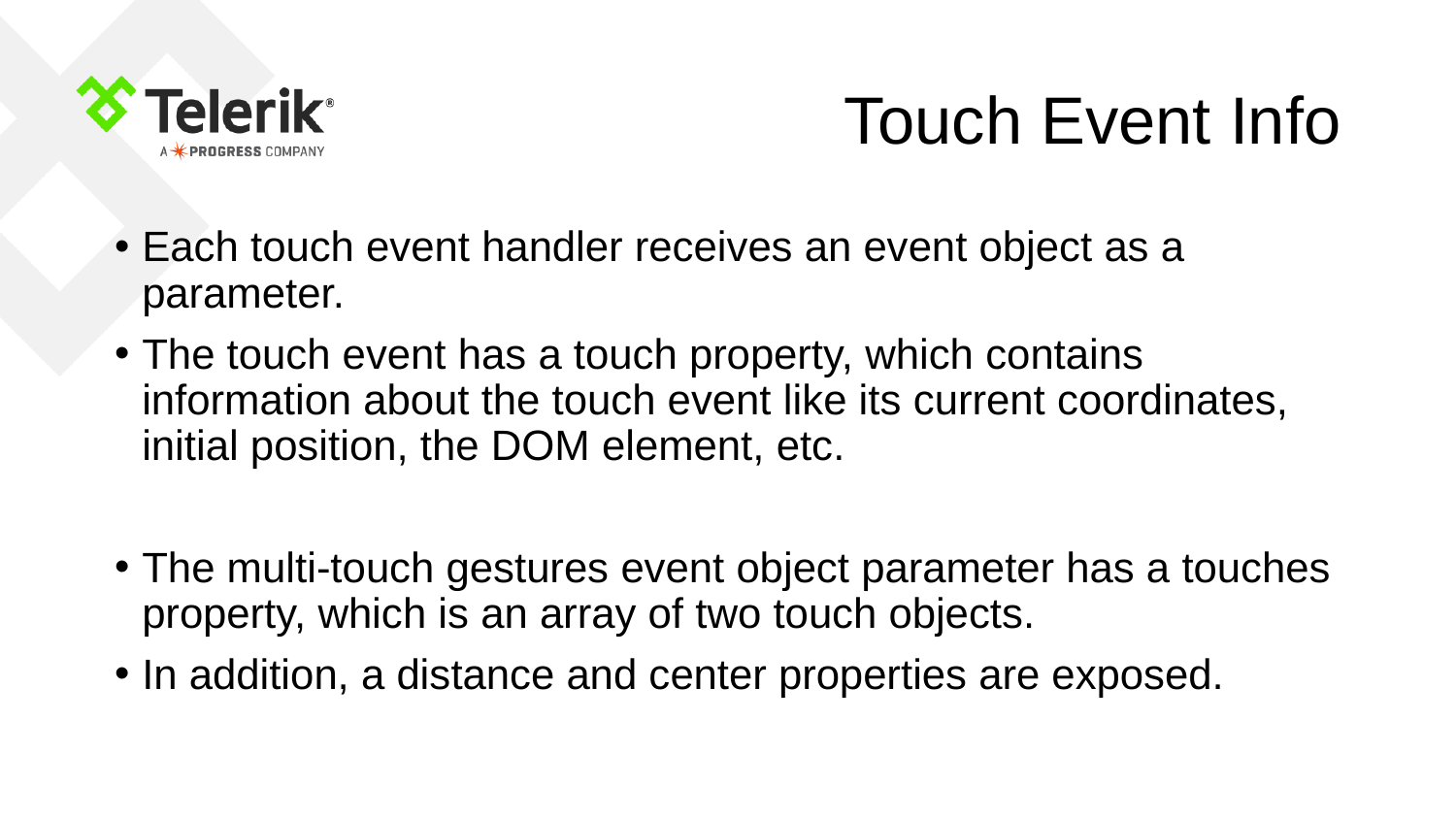

# Touch Event Info
Each touch event handler receives an event object as a parameter.
The touch event has a touch property, which contains information about the touch event like its current coordinates, initial position, the DOM element, etc.

The multi-touch gestures event object parameter has a touches property, which is an array of two touch objects.
In addition, a distance and center properties are exposed.